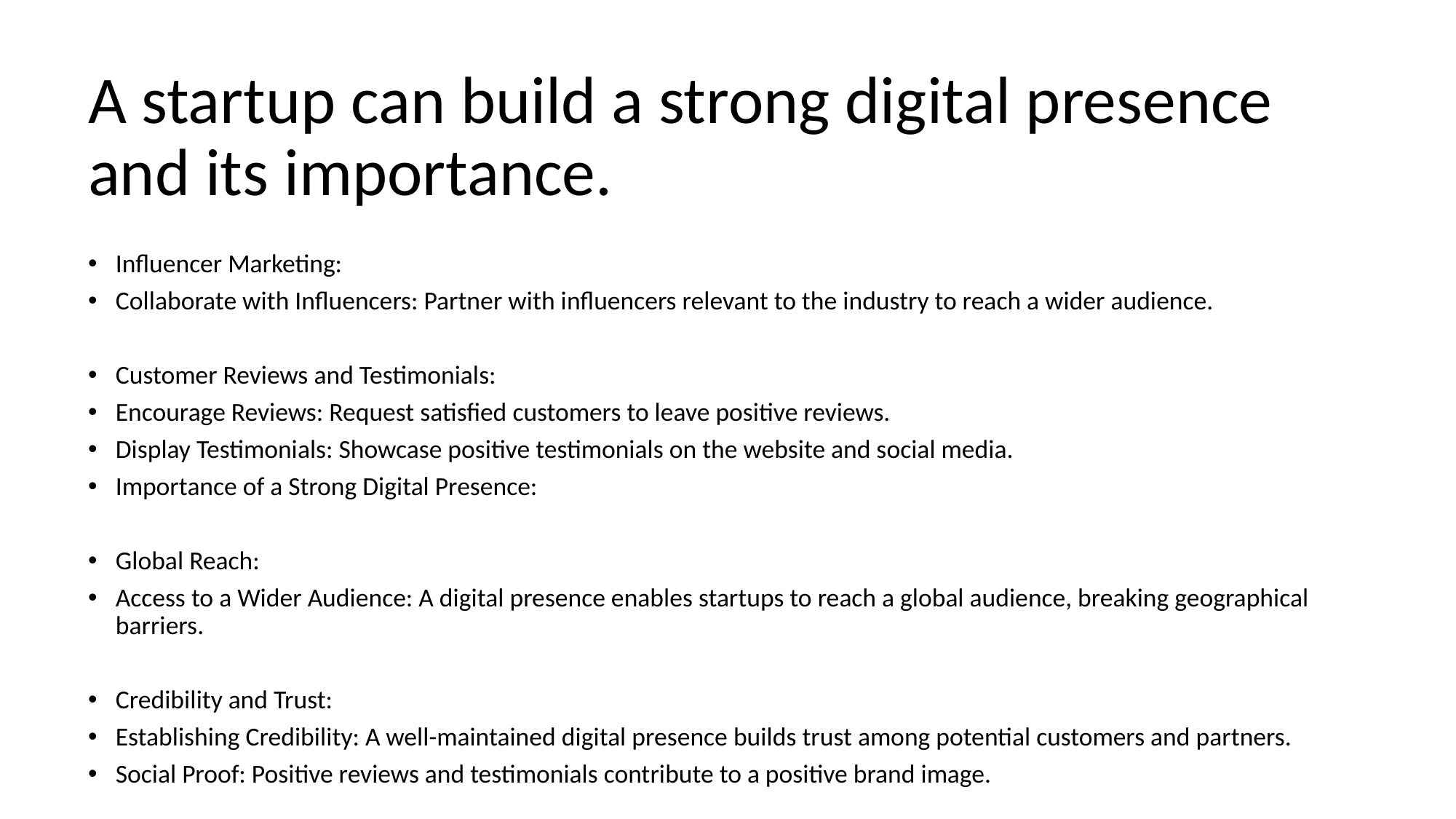

# A startup can build a strong digital presence and its importance.
Influencer Marketing:
Collaborate with Influencers: Partner with influencers relevant to the industry to reach a wider audience.

Customer Reviews and Testimonials:
Encourage Reviews: Request satisfied customers to leave positive reviews.
Display Testimonials: Showcase positive testimonials on the website and social media.
Importance of a Strong Digital Presence:

Global Reach:
Access to a Wider Audience: A digital presence enables startups to reach a global audience, breaking geographical barriers.

Credibility and Trust:
Establishing Credibility: A well-maintained digital presence builds trust among potential customers and partners.
Social Proof: Positive reviews and testimonials contribute to a positive brand image.